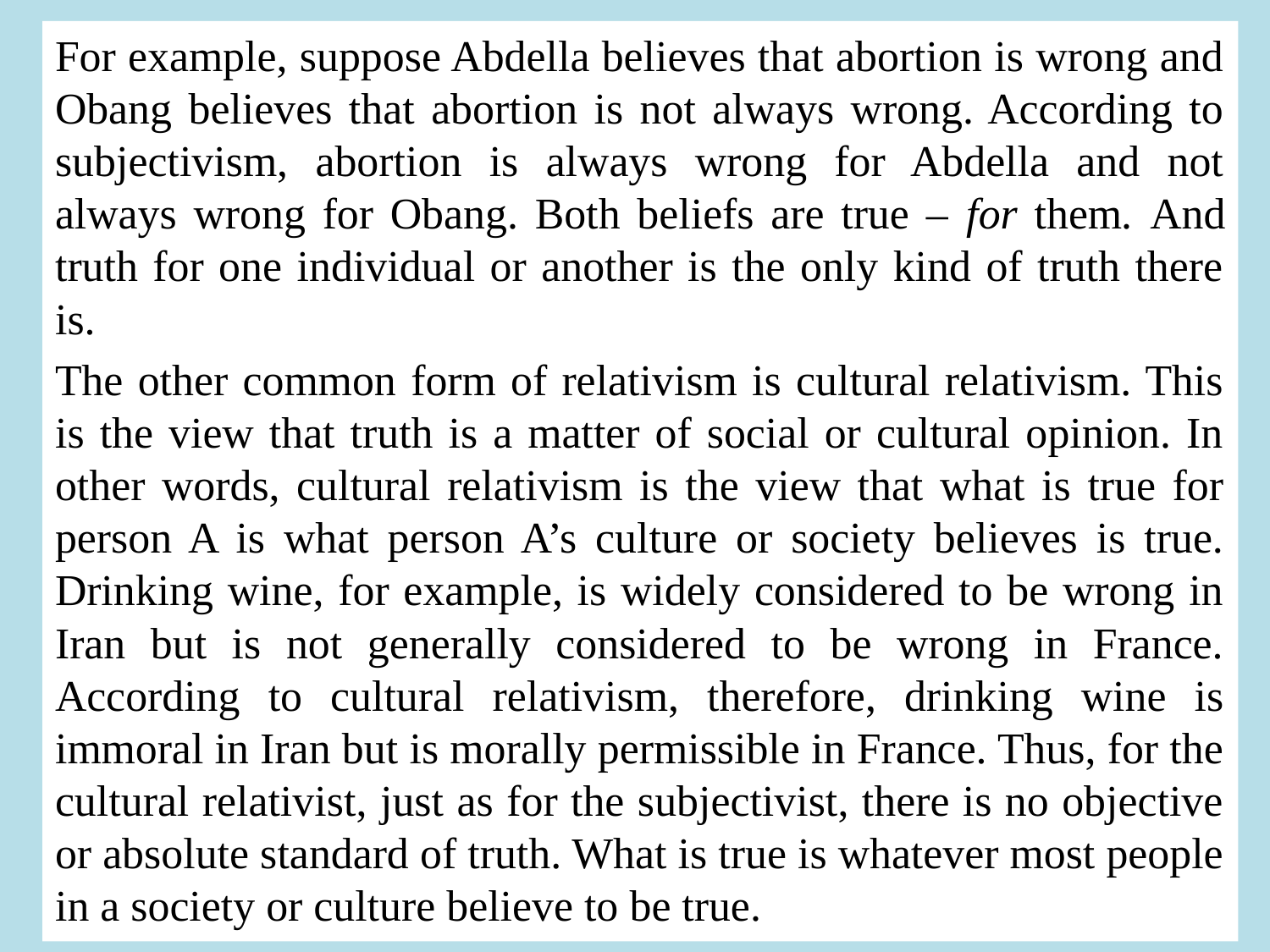

For example, suppose Abdella believes that abortion is wrong and Obang believes that abortion is not always wrong. According to subjectivism, abortion is always wrong for Abdella and not always wrong for Obang. Both beliefs are true – for them. And truth for one individual or another is the only kind of truth there is.
The other common form of relativism is cultural relativism. This is the view that truth is a matter of social or cultural opinion. In other words, cultural relativism is the view that what is true for person A is what person A’s culture or society believes is true. Drinking wine, for example, is widely considered to be wrong in Iran but is not generally considered to be wrong in France. According to cultural relativism, therefore, drinking wine is immoral in Iran but is morally permissible in France. Thus, for the cultural relativist, just as for the subjectivist, there is no objective or absolute standard of truth. What is true is whatever most people in a society or culture believe to be true.